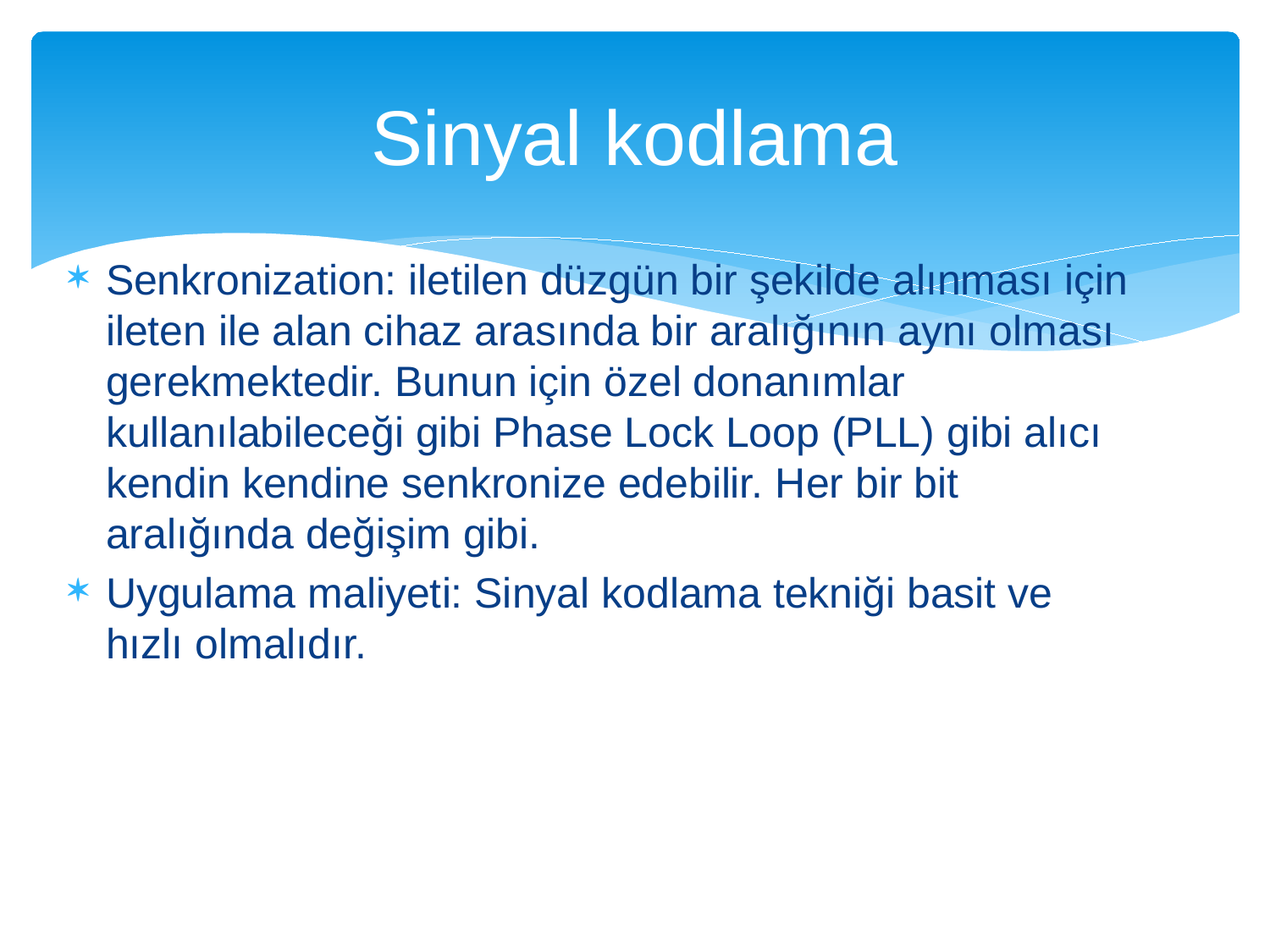

# Sinyal kodlama
Senkronization: iletilen düzgün bir şekilde alınması için ileten ile alan cihaz arasında bir aralığının aynı olması gerekmektedir. Bunun için özel donanımlar kullanılabileceği gibi Phase Lock Loop (PLL) gibi alıcı kendin kendine senkronize edebilir. Her bir bit aralığında değişim gibi.
Uygulama maliyeti: Sinyal kodlama tekniği basit ve hızlı olmalıdır.